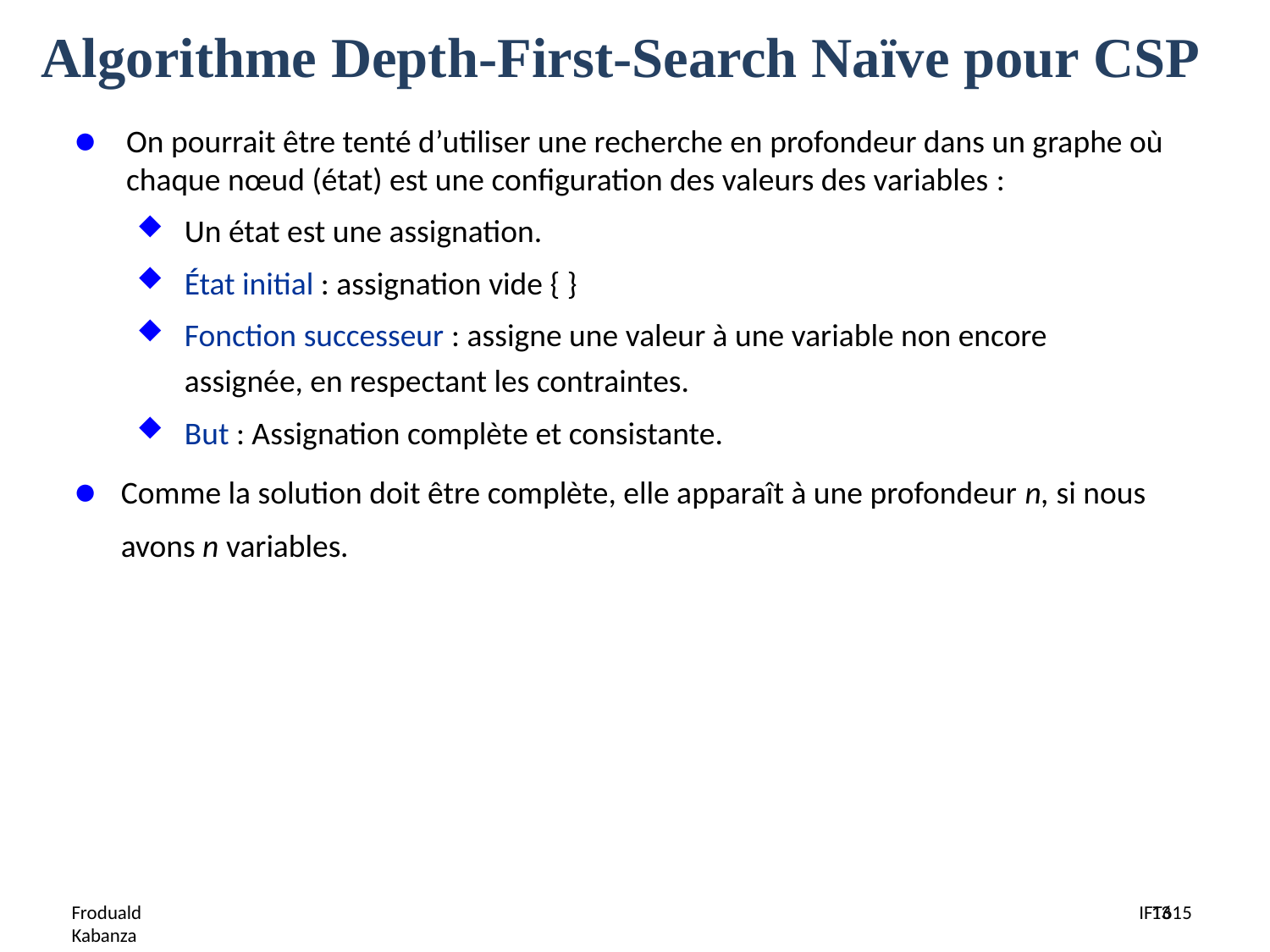

# Algorithme Depth-First-Search Naïve pour CSP
On pourrait être tenté d’utiliser une recherche en profondeur dans un graphe où chaque nœud (état) est une configuration des valeurs des variables :
Un état est une assignation.
État initial : assignation vide { }
Fonction successeur : assigne une valeur à une variable non encore assignée, en respectant les contraintes.
But : Assignation complète et consistante.
Comme la solution doit être complète, elle apparaît à une profondeur n, si nous avons n variables.
13
Froduald Kabanza
IFT615